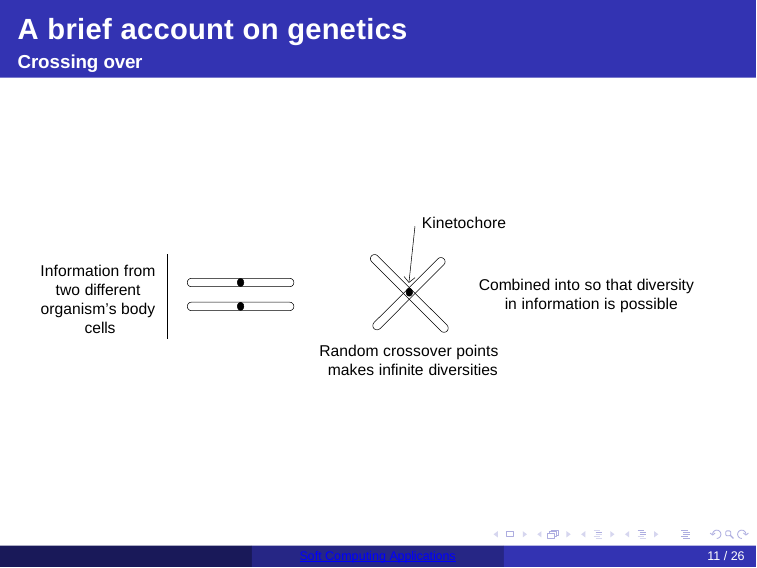

# A brief account on genetics
Crossing over
Kinetochore

Information from  two different  organism’s body  cells
Combined into so that diversity  in information is possible

Random crossover points  makes infinite diversities

Soft Computing Applications
11 / 26